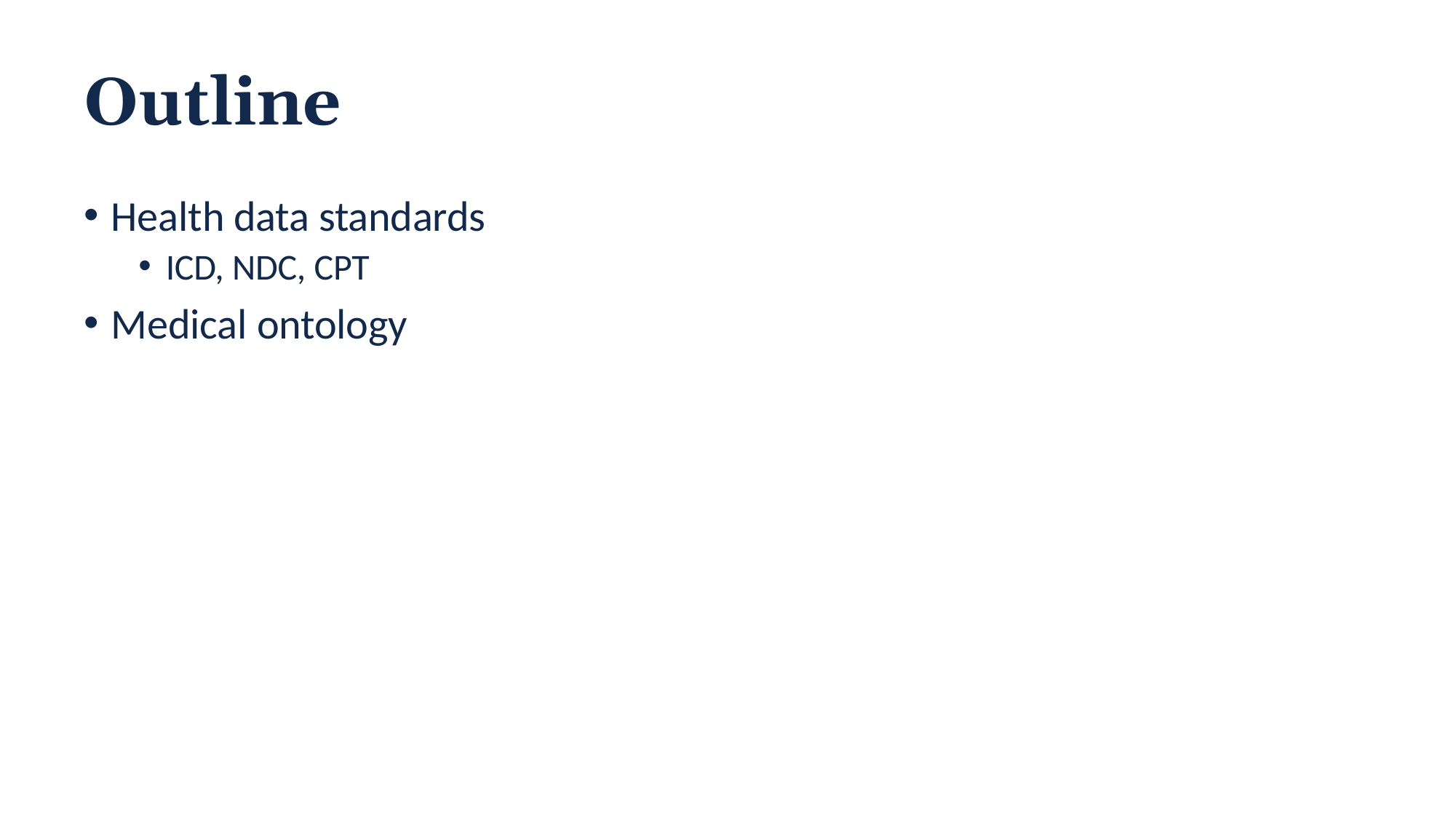

# Outline
Health data standards
ICD, NDC, CPT
Medical ontology